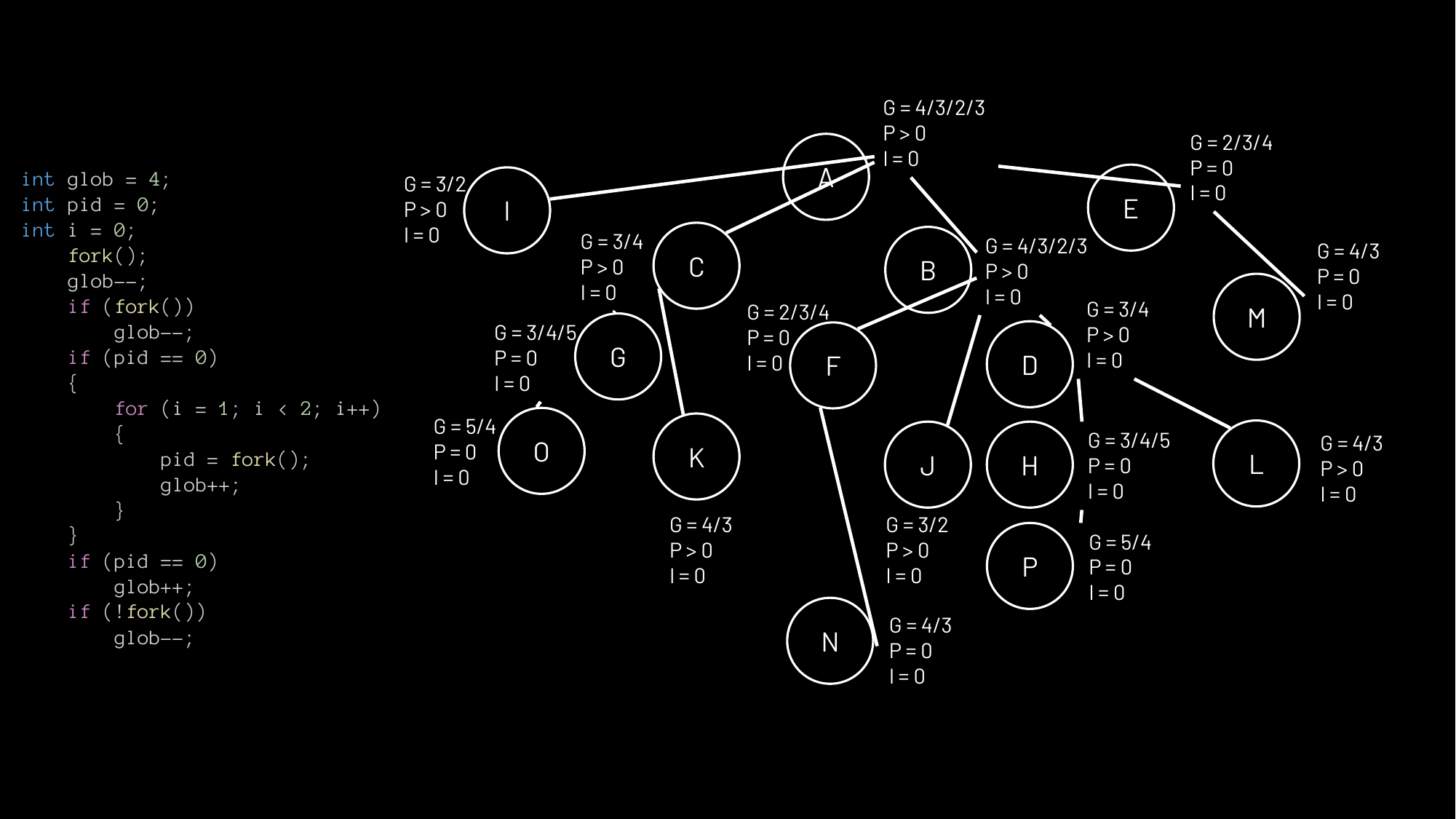

G = 4/3/2/3
P > 0
I = 0

A
G = 2/3/4
P = 0
I = 0

E

int glob = 4;
int pid = 0;
int i = 0;
    fork();
    glob--;
    if (fork())
        glob--;
    if (pid == 0)
    {
        for (i = 1; i < 2; i++)
        {
            pid = fork();
            glob++;
        }
    }
    if (pid == 0)
        glob++;
    if (!fork())
        glob--;

G = 3/2
P > 0
I = 0

I

G = 3/4
P > 0
I = 0

C

B
G = 4/3/2/3
P > 0
I = 0
G = 4/3
P = 0
I = 0

M

G = 3/4
P > 0
I = 0

D
G = 2/3/4
P = 0
I = 0

F

G = 3/4/5
P = 0
I = 0

G

G = 5/4
P = 0
I = 0

O

K
G = 4/3
P > 0
I = 0

L
G = 4/3
P > 0
I = 0

J
G = 3/2
P > 0
I = 0

H
G = 3/4/5
P = 0
I = 0

P
G = 5/4
P = 0
I = 0

N
G = 4/3
P = 0
I = 0